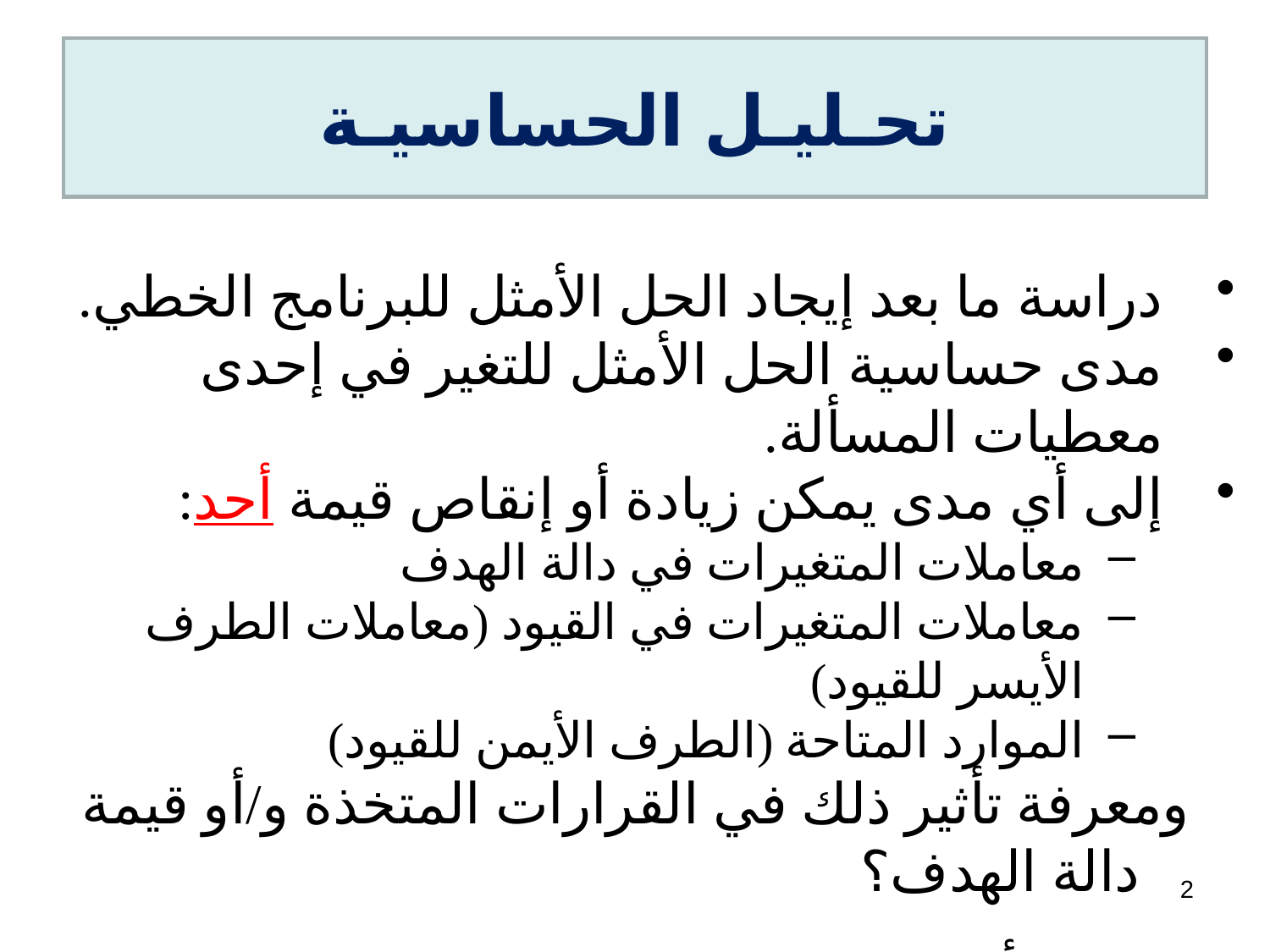

# تحـليـل الحساسيـة
دراسة ما بعد إيجاد الحل الأمثل للبرنامج الخطي.
مدى حساسية الحل الأمثل للتغير في إحدى معطيات المسألة.
إلى أي مدى يمكن زيادة أو إنقاص قيمة أحد:
معاملات المتغيرات في دالة الهدف
معاملات المتغيرات في القيود (معاملات الطرف الأيسر للقيود)
الموارد المتاحة (الطرف الأيمن للقيود)
ومعرفة تأثير ذلك في القرارات المتخذة و/أو قيمة دالة الهدف؟

ندرس تأثير تغيير قيمة معلم واحد فقط، مع بقاء بقية المعالم ثابتة.

2